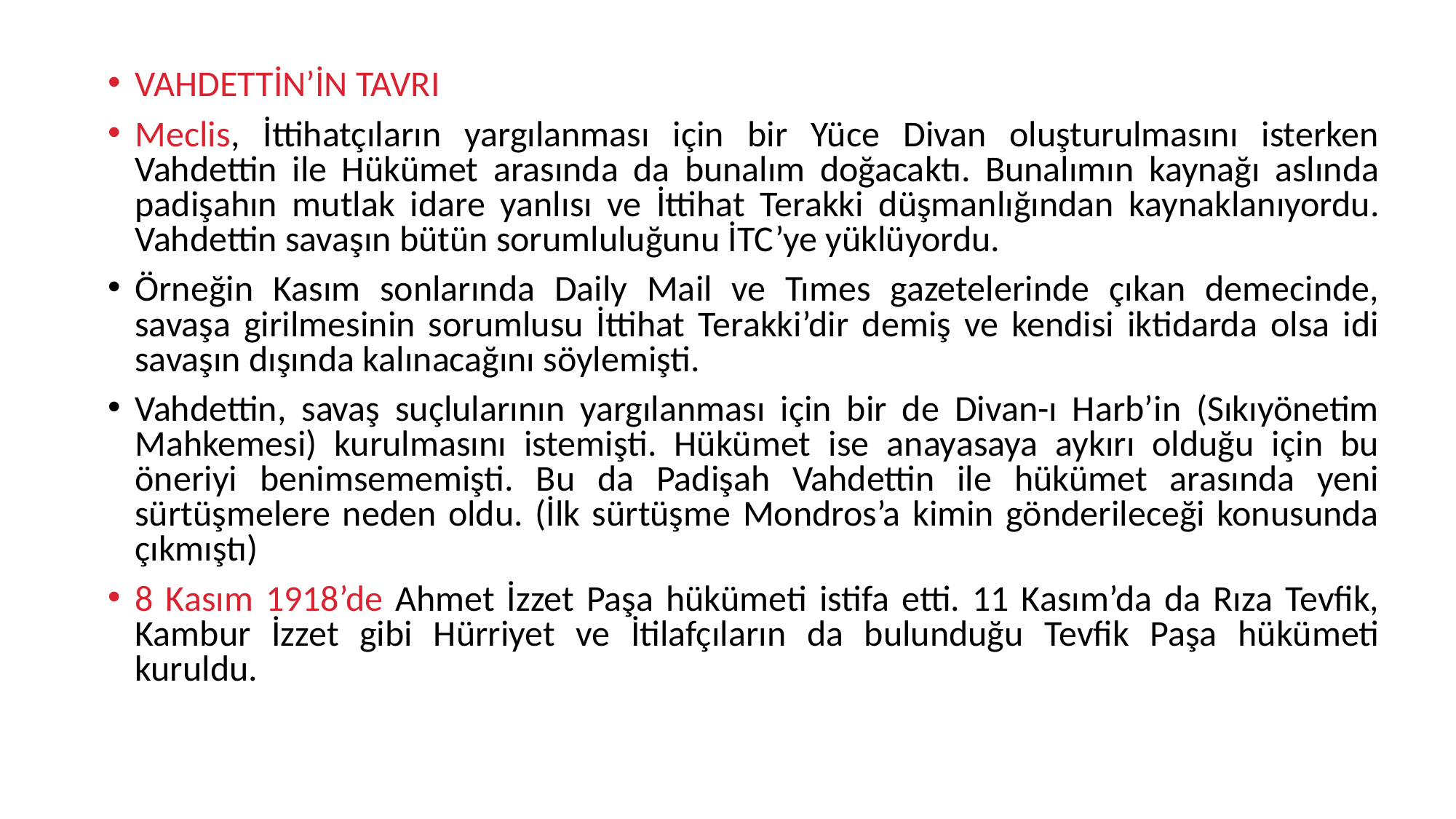

VAHDETTİN’İN TAVRI
Meclis, İttihatçıların yargılanması için bir Yüce Divan oluşturulmasını isterken Vahdettin ile Hükümet arasında da bunalım doğacaktı. Bunalımın kaynağı aslında padişahın mutlak idare yanlısı ve İttihat Terakki düşmanlığından kaynaklanıyordu. Vahdettin savaşın bütün sorumluluğunu İTC’ye yüklüyordu.
Örneğin Kasım sonlarında Daily Mail ve Tımes gazetelerinde çıkan demecinde, savaşa girilmesinin sorumlusu İttihat Terakki’dir demiş ve kendisi iktidarda olsa idi savaşın dışında kalınacağını söylemişti.
Vahdettin, savaş suçlularının yargılanması için bir de Divan-ı Harb’in (Sıkıyönetim Mahkemesi) kurulmasını istemişti. Hükümet ise anayasaya aykırı olduğu için bu öneriyi benimsememişti. Bu da Padişah Vahdettin ile hükümet arasında yeni sürtüşmelere neden oldu. (İlk sürtüşme Mondros’a kimin gönderileceği konusunda çıkmıştı)
8 Kasım 1918’de Ahmet İzzet Paşa hükümeti istifa etti. 11 Kasım’da da Rıza Tevfik, Kambur İzzet gibi Hürriyet ve İtilafçıların da bulunduğu Tevfik Paşa hükümeti kuruldu.